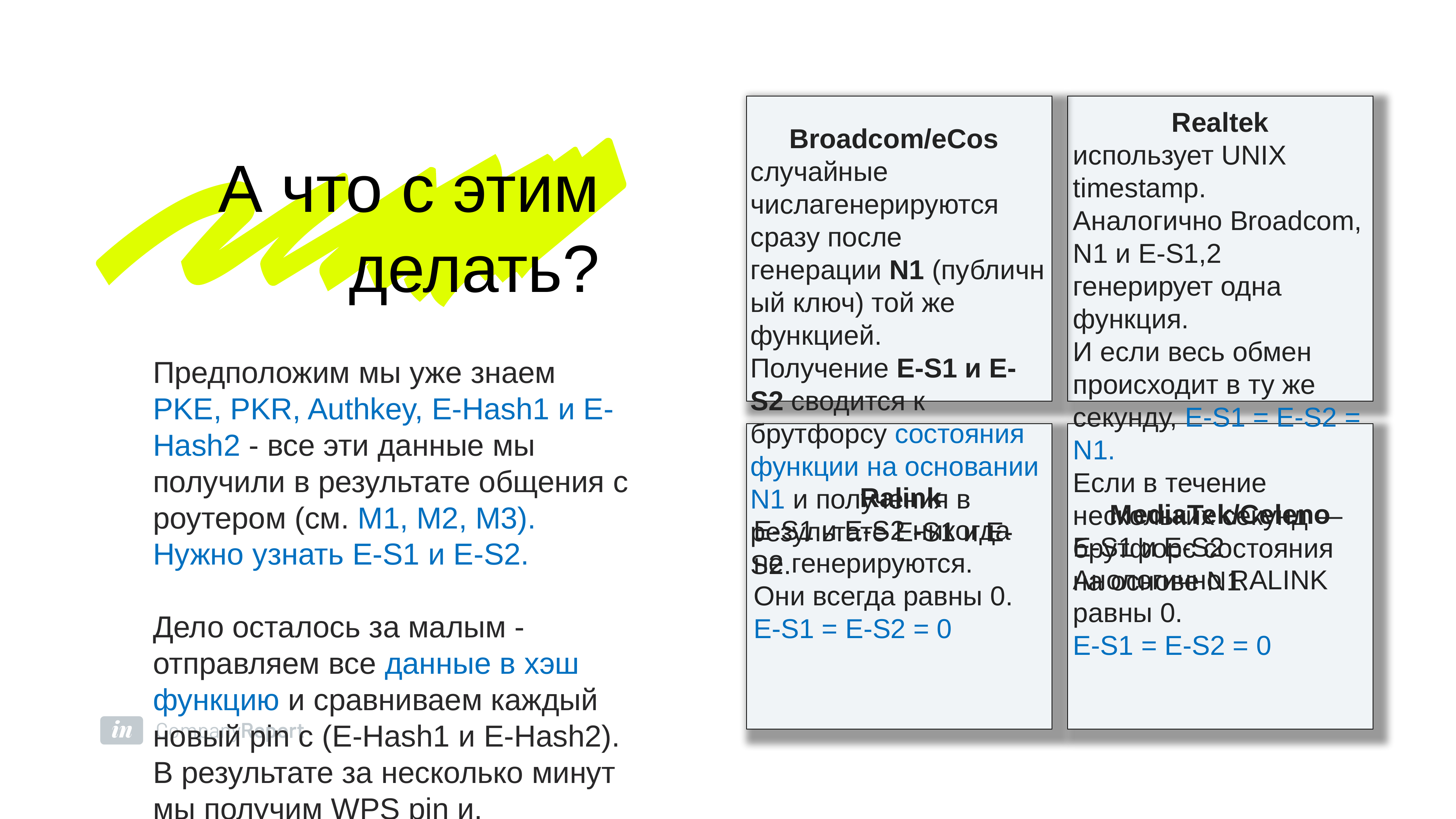

Realtek
использует UNIX timestamp.
Аналогично Broadcom, N1 и E-S1,2 генерирует одна функция.
И если весь обмен происходит в ту же секунду, E-S1 = E-S2 = N1.
Если в течение нескольких секунд — брутфорс состояния на основе N1.
Broadcom/eCos
случайные числагенерируются сразу после генерации N1 (публичный ключ) той же функцией. Получение E-S1 и E-S2 сводится к брутфорсу состояния функции на основании N1 и получения в результате E-S1 и E-S2.

А что с этим делать?
Предположим мы уже знаем PKE, PKR, Authkey, E-Hash1 и E-Hash2 - все эти данные мы получили в результате общения с роутером (см. M1, M2, M3). Нужно узнать E-S1 и E-S2.

Дело осталось за малым - отправляем все данные в хэш функцию и сравниваем каждый новый pin с (E-Hash1 и E-Hash2). В результате за несколько минут мы получим WPS pin и, собственно, доступ к сети.

Ralink
E-S1 и E-S2 никогда не генерируются.
Они всегда равны 0.
E-S1 = E-S2 = 0
MediaTek/Celeno
E-S1 и E-S2 Анологично RALINK равны 0.
E-S1 = E-S2 = 0